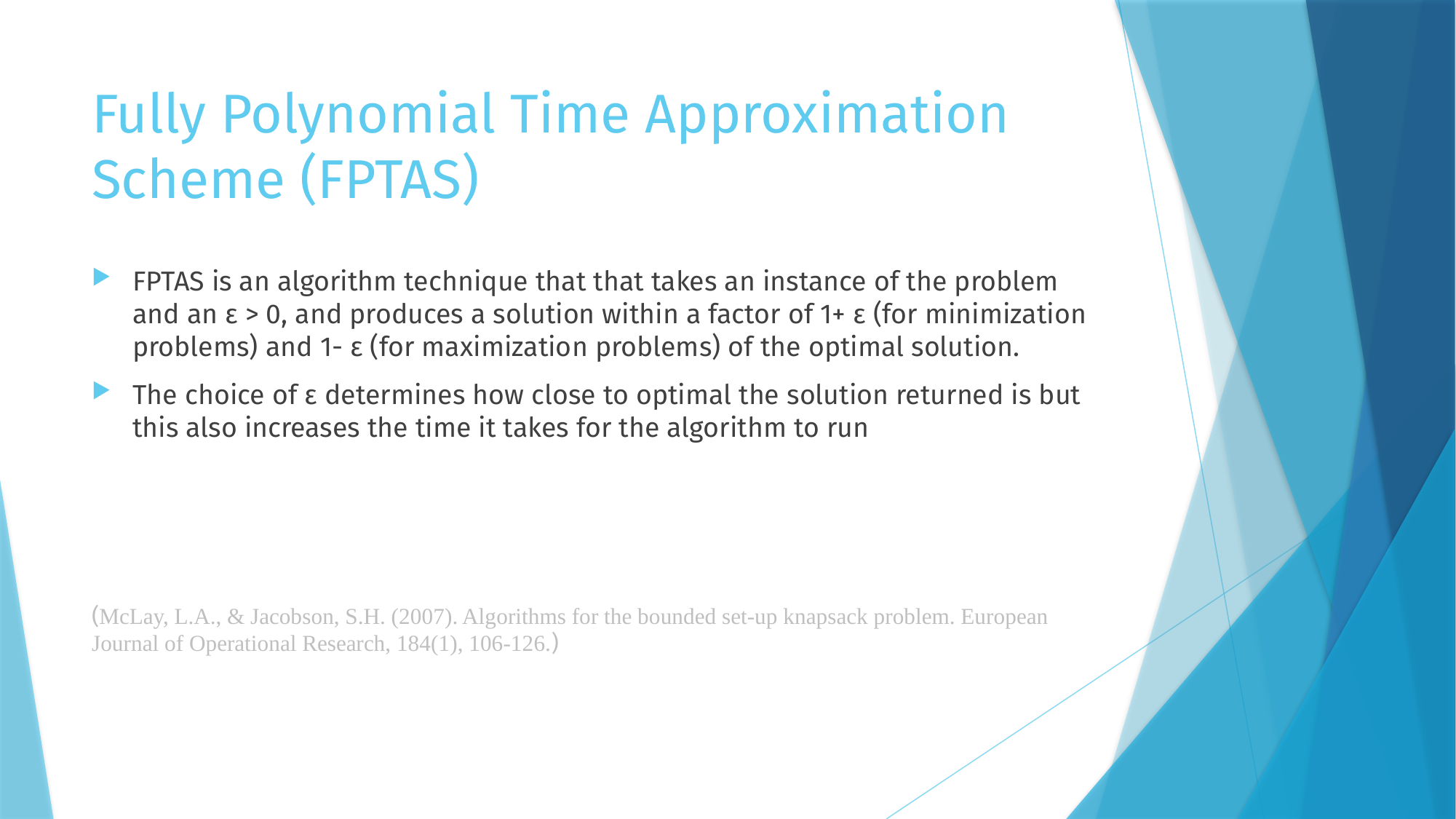

# Fully Polynomial Time Approximation Scheme (FPTAS)
FPTAS is an algorithm technique that that takes an instance of the problem and an ɛ > 0, and produces a solution within a factor of 1+ ɛ (for minimization problems) and 1- ɛ (for maximization problems) of the optimal solution.
The choice of ɛ determines how close to optimal the solution returned is but this also increases the time it takes for the algorithm to run

(McLay, L.A., & Jacobson, S.H. (2007). Algorithms for the bounded set-up knapsack problem. European Journal of Operational Research, 184(1), 106-126.)